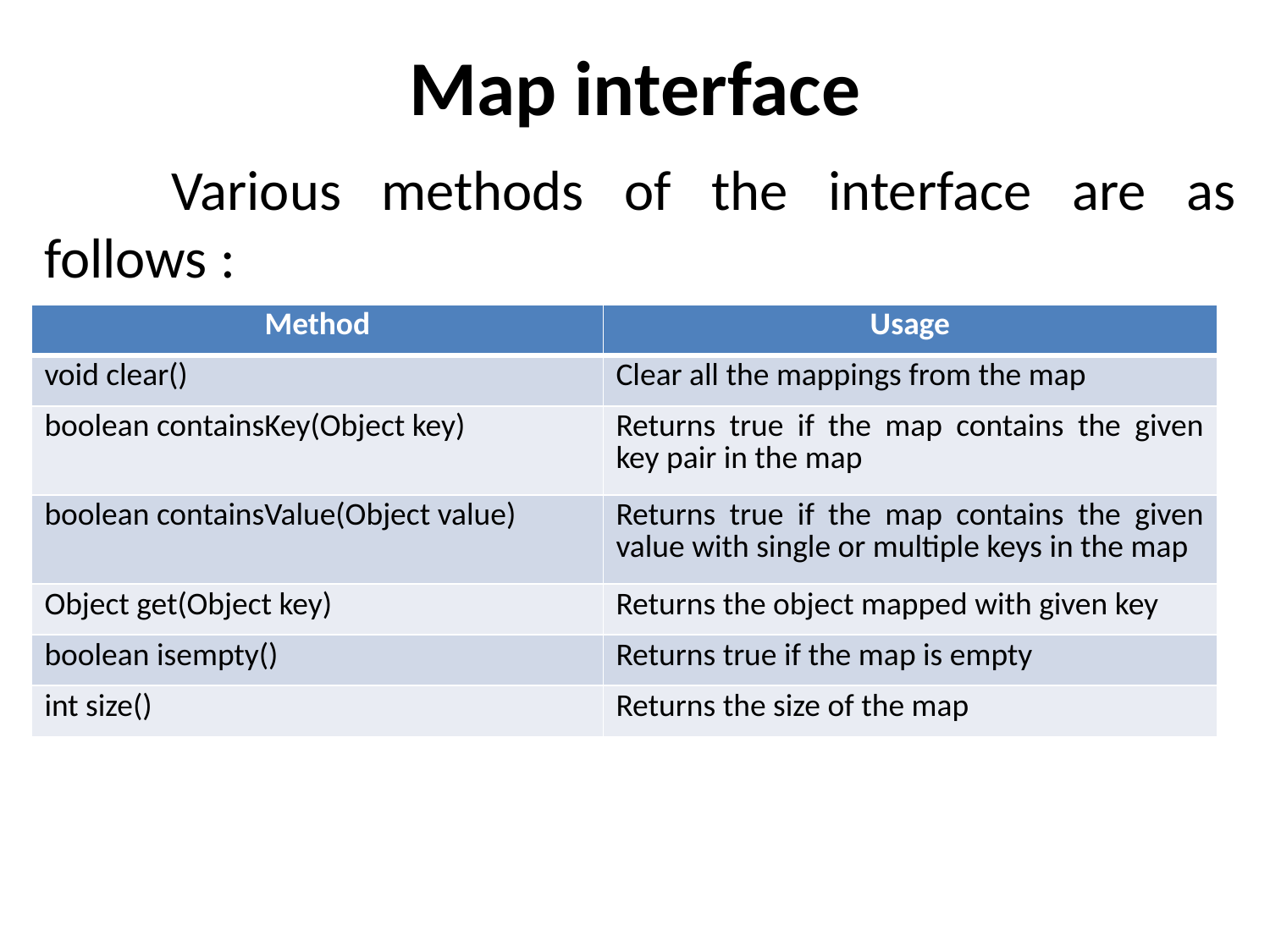

# Map interface
	Various methods of the interface are as follows :
| Method | Usage |
| --- | --- |
| void clear() | Clear all the mappings from the map |
| boolean containsKey(Object key) | Returns true if the map contains the given key pair in the map |
| boolean containsValue(Object value) | Returns true if the map contains the given value with single or multiple keys in the map |
| Object get(Object key) | Returns the object mapped with given key |
| boolean isempty() | Returns true if the map is empty |
| int size() | Returns the size of the map |